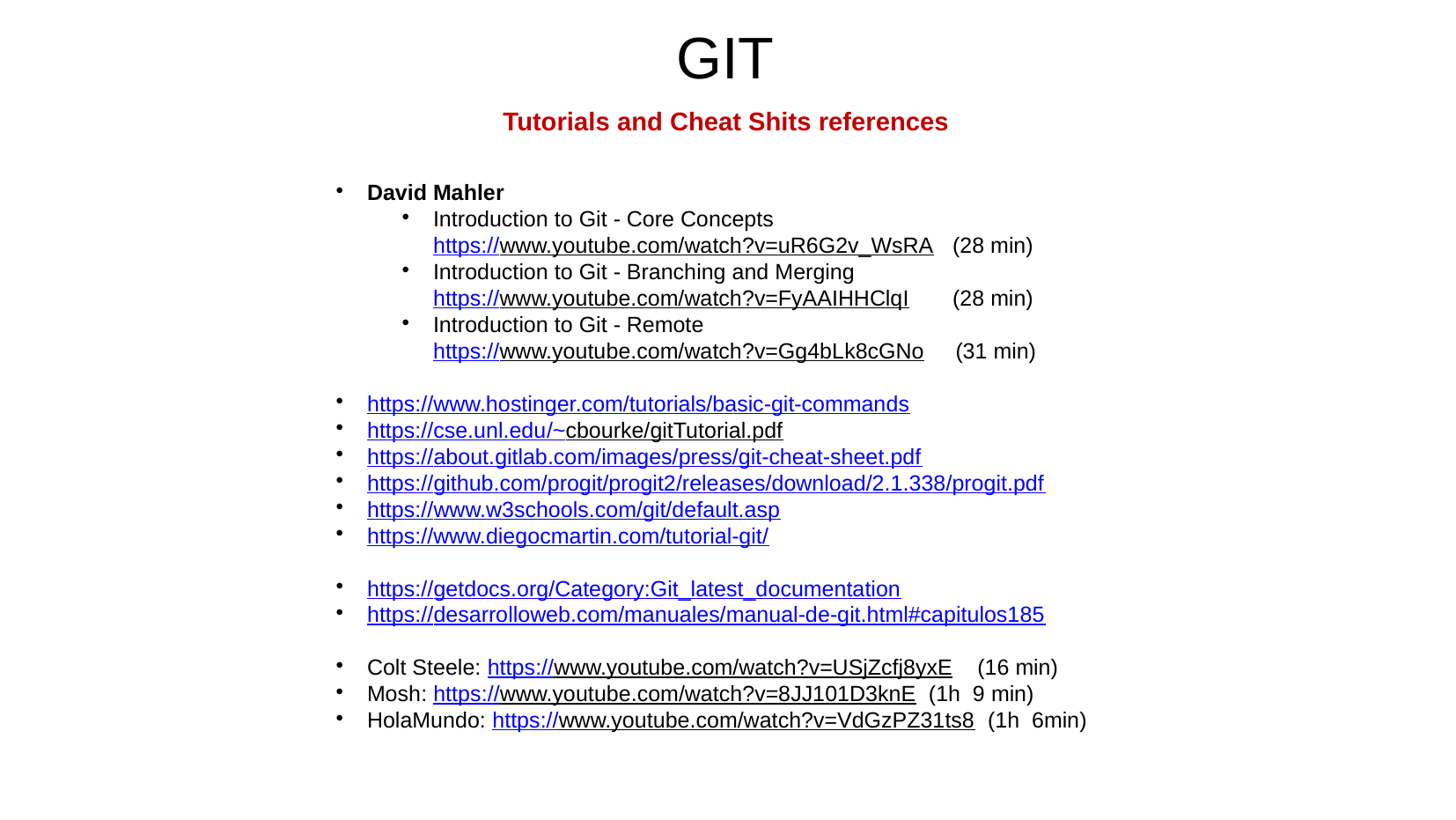

GIT
Tutorials and Cheat Shits references
David Mahler
Introduction to Git - Core Concepts
https://www.youtube.com/watch?v=uR6G2v_WsRA   (28 min)
Introduction to Git - Branching and Merging
https://www.youtube.com/watch?v=FyAAIHHClqI       (28 min)
Introduction to Git - Remote
https://www.youtube.com/watch?v=Gg4bLk8cGNo     (31 min)

https://www.hostinger.com/tutorials/basic-git-commands
https://cse.unl.edu/~cbourke/gitTutorial.pdf
https://about.gitlab.com/images/press/git-cheat-sheet.pdf
https://github.com/progit/progit2/releases/download/2.1.338/progit.pdf
https://www.w3schools.com/git/default.asp
https://www.diegocmartin.com/tutorial-git/

https://getdocs.org/Category:Git_latest_documentation
https://desarrolloweb.com/manuales/manual-de-git.html#capitulos185

Colt Steele: https://www.youtube.com/watch?v=USjZcfj8yxE    (16 min)
Mosh: https://www.youtube.com/watch?v=8JJ101D3knE  (1h  9 min)
HolaMundo: https://www.youtube.com/watch?v=VdGzPZ31ts8  (1h  6min)